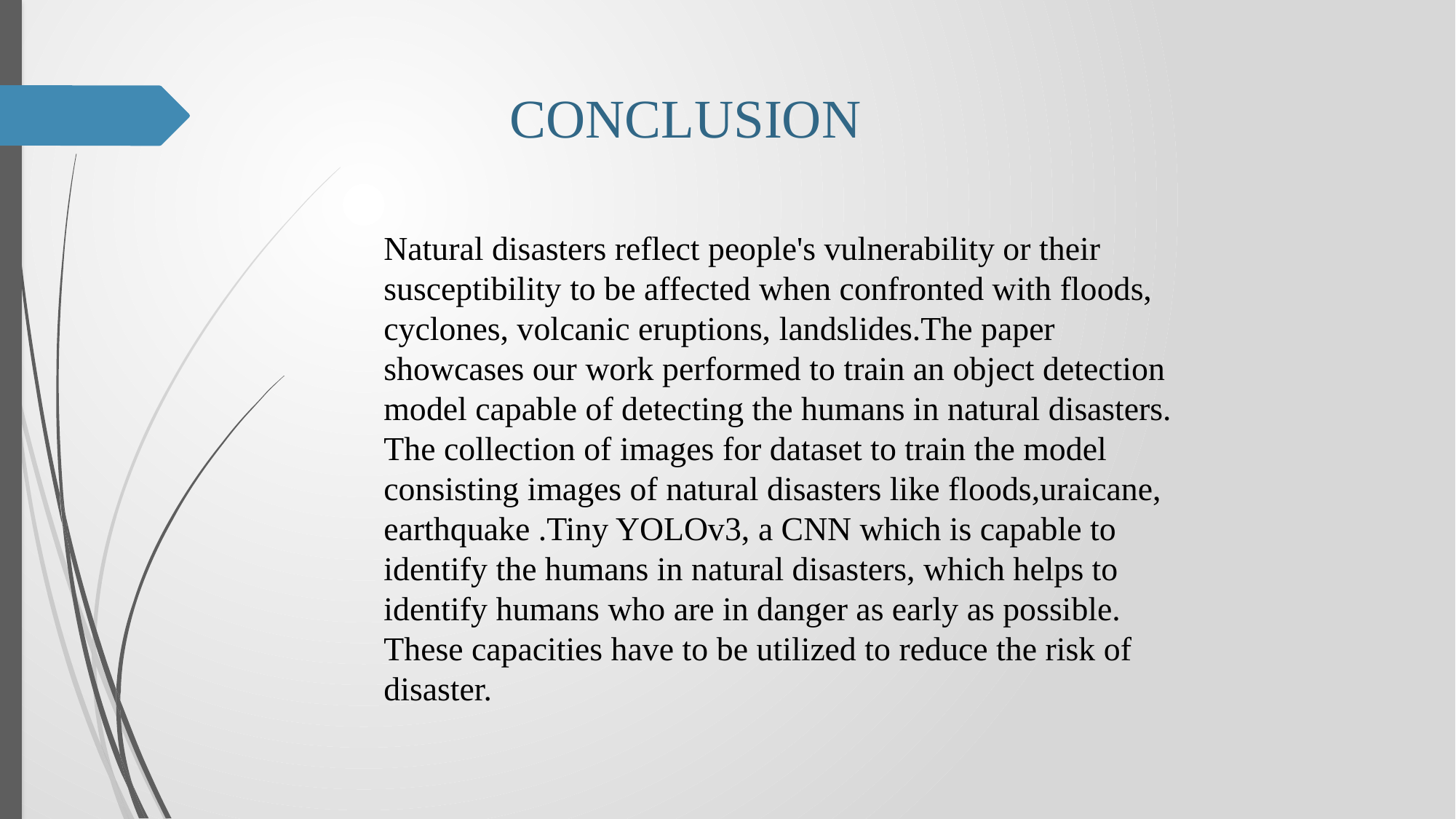

CONCLUSION
Natural disasters reflect people's vulnerability or their susceptibility to be affected when confronted with floods, cyclones, volcanic eruptions, landslides.The paper showcases our work performed to train an object detection model capable of detecting the humans in natural disasters. The collection of images for dataset to train the model consisting images of natural disasters like floods,uraicane, earthquake .Tiny YOLOv3, a CNN which is capable to identify the humans in natural disasters, which helps to identify humans who are in danger as early as possible. These capacities have to be utilized to reduce the risk of disaster.